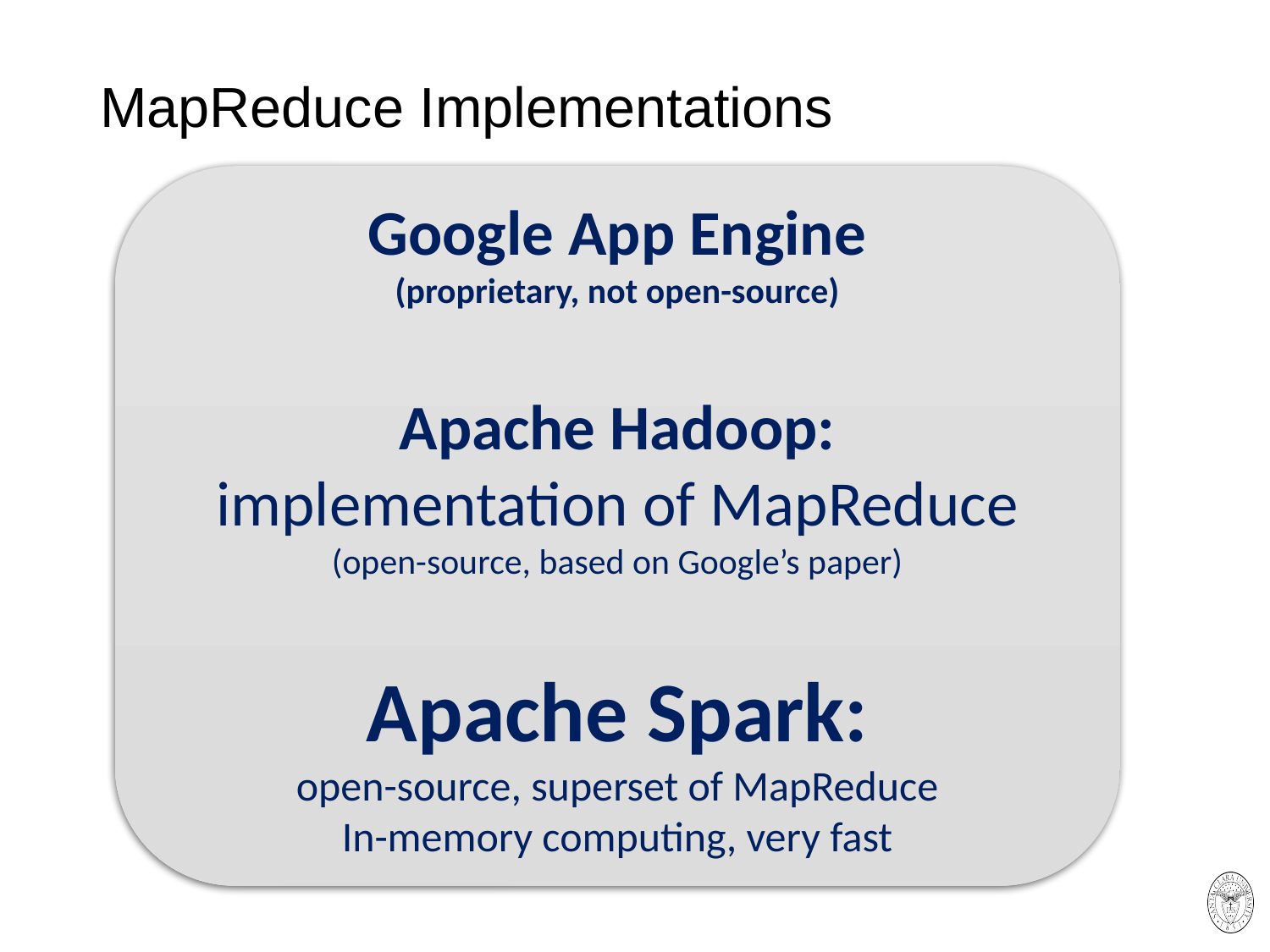

# MapReduce Implementations
Google App Engine
(proprietary, not open-source)

Apache Hadoop:
implementation of MapReduce
(open-source, based on Google’s paper)

Apache Spark:
open-source, superset of MapReduce
In-memory computing, very fast